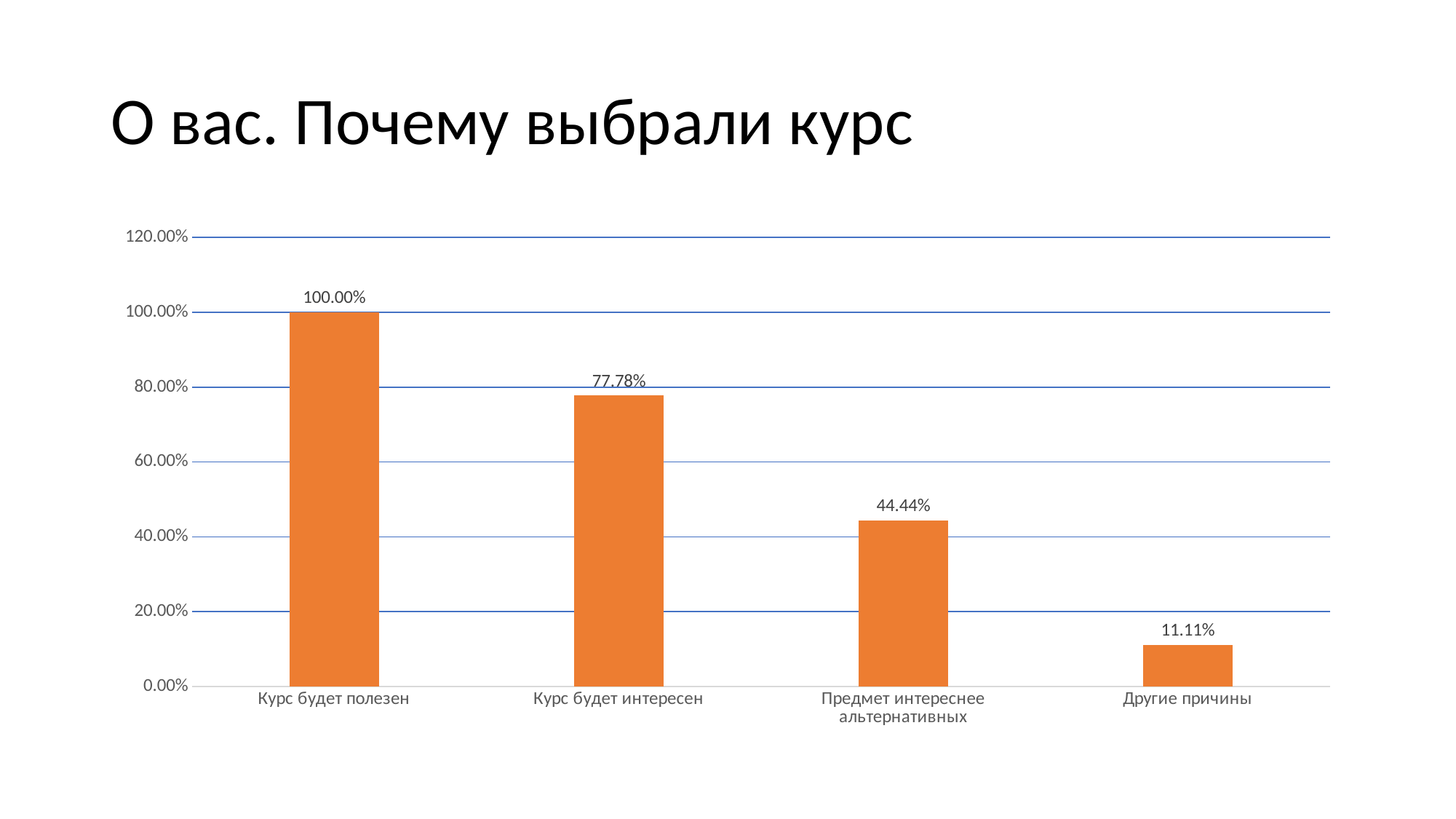

# О вас. Почему выбрали курс

### Chart

| Category | Ряд 1 |
|---|---|
| Курс будет полезен | 1.0 |
| Курс будет интересен | 0.7777777777777778 |
| Предмет интереснее альтернативных | 0.4444444444444444 |
| Другие причины | 0.1111111111111111 |